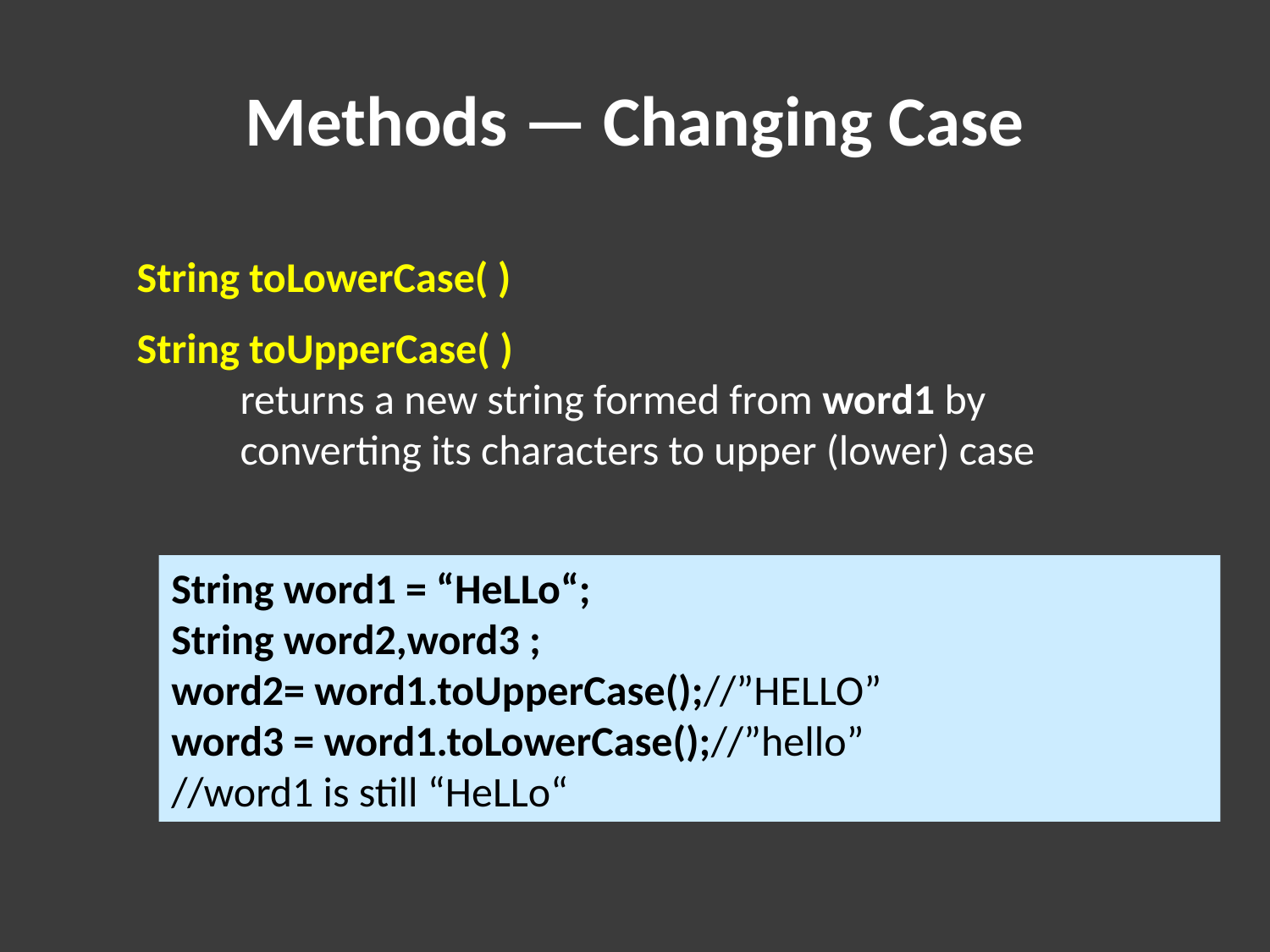

# Methods — Changing Case
String toLowerCase( )
String toUpperCase( )
	returns a new string formed from word1 by converting its characters to upper (lower) case
String word1 = “HeLLo“;
String word2,word3 ;
word2= word1.toUpperCase();//”HELLO”
word3 = word1.toLowerCase();//”hello”
//word1 is still “HeLLo“